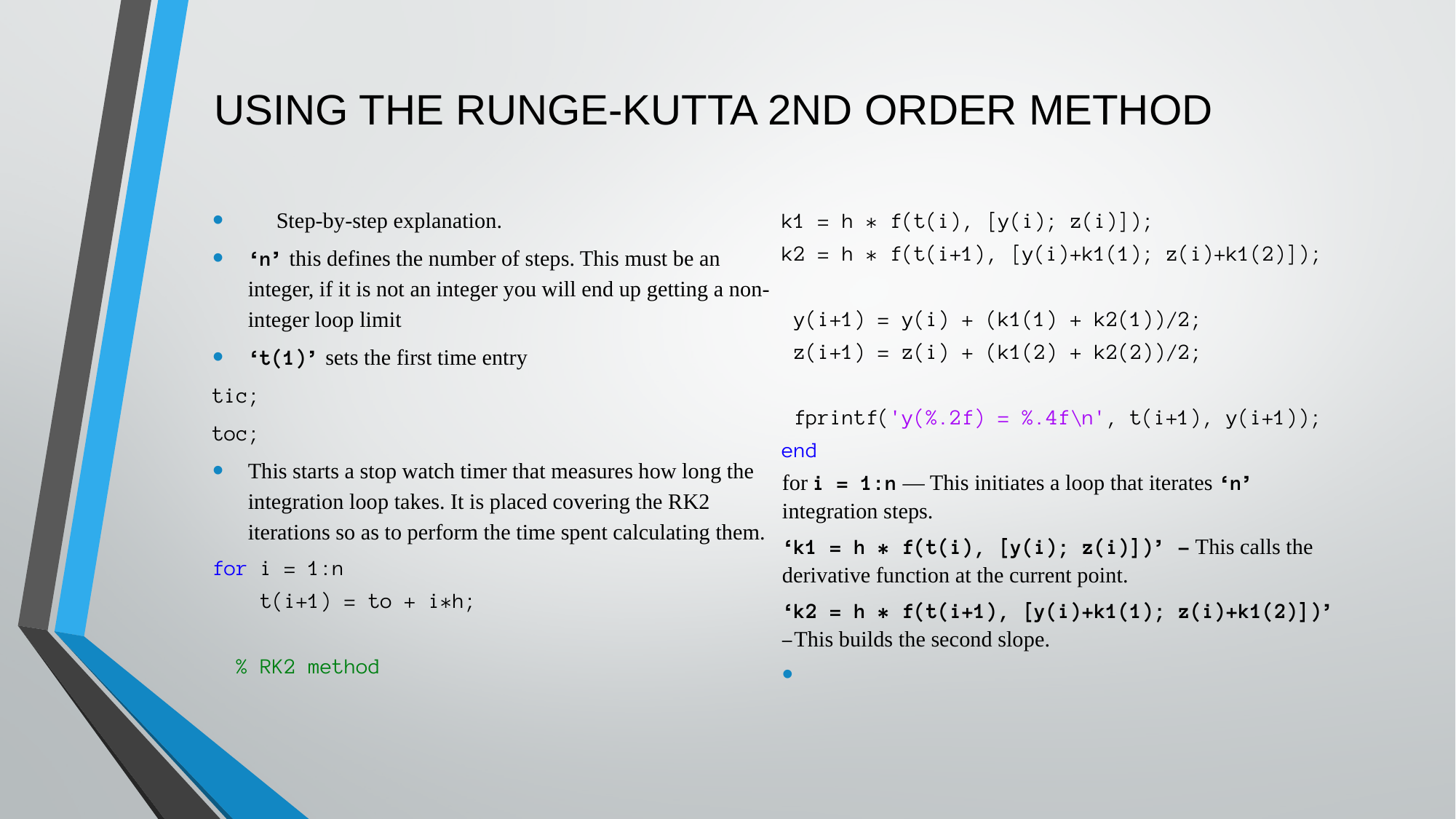

# USING THE RUNGE-KUTTA 2ND ORDER METHOD
	Step-by-step explanation.
‘n’ this defines the number of steps. This must be an integer, if it is not an integer you will end up getting a non-integer loop limit
‘t(1)’ sets the first time entry
tic;
toc;
	This starts a stop watch timer that measures how long the integration loop takes. It is placed covering the RK2 iterations so as to perform the time spent calculating them.
for i = 1:n
    t(i+1) = to + i*h;

  % RK2 method
k1 = h * f(t(i), [y(i); z(i)]);
k2 = h * f(t(i+1), [y(i)+k1(1); z(i)+k1(2)]);

 y(i+1) = y(i) + (k1(1) + k2(1))/2;
 z(i+1) = z(i) + (k1(2) + k2(2))/2;

 fprintf('y(%.2f) = %.4f\n', t(i+1), y(i+1));
end
for i = 1:n — This initiates a loop that iterates ‘n’ integration steps.
‘k1 = h * f(t(i), [y(i); z(i)])’ – This calls the derivative function at the current point.
‘k2 = h * f(t(i+1), [y(i)+k1(1); z(i)+k1(2)])’ -This builds the second slope.